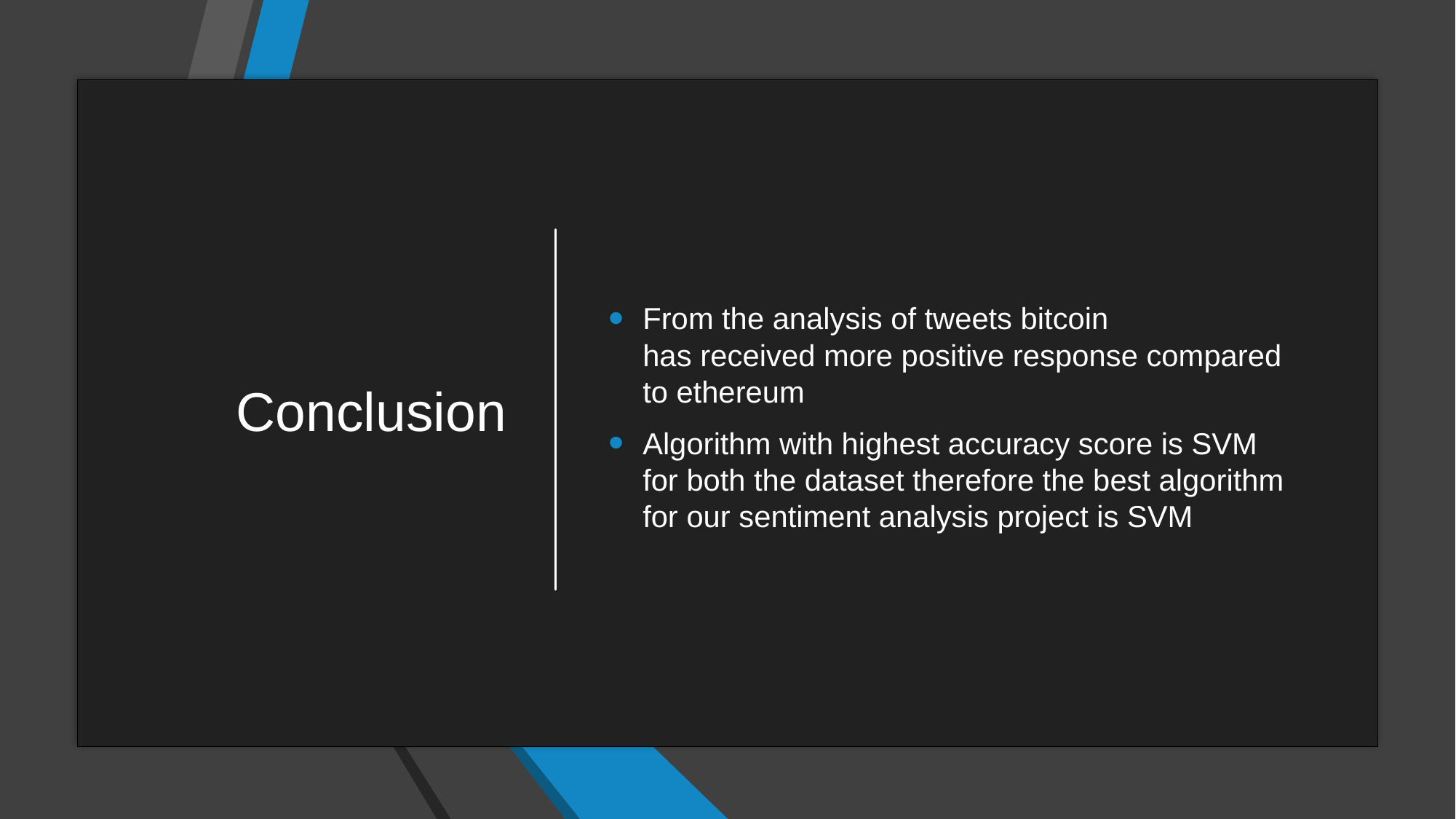

# Conclusion
From the analysis of tweets bitcoin has received more positive response compared to ethereum
Algorithm with highest accuracy score is SVM for both the dataset therefore the best algorithm for our sentiment analysis project is SVM